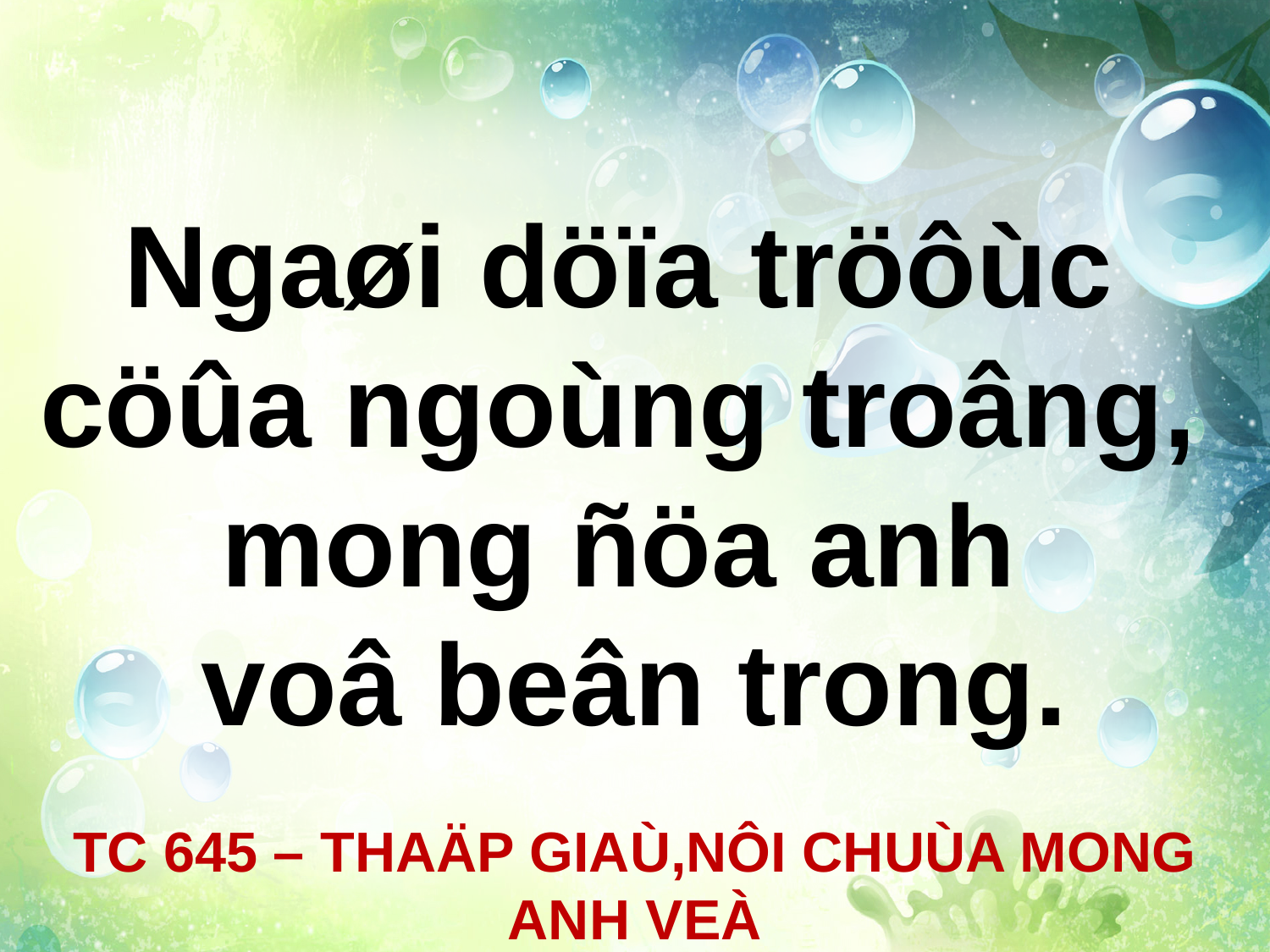

Ngaøi döïa tröôùc
cöûa ngoùng troâng,
mong ñöa anh
voâ beân trong.
TC 645 – THAÄP GIAÙ,NÔI CHUÙA MONG ANH VEÀ